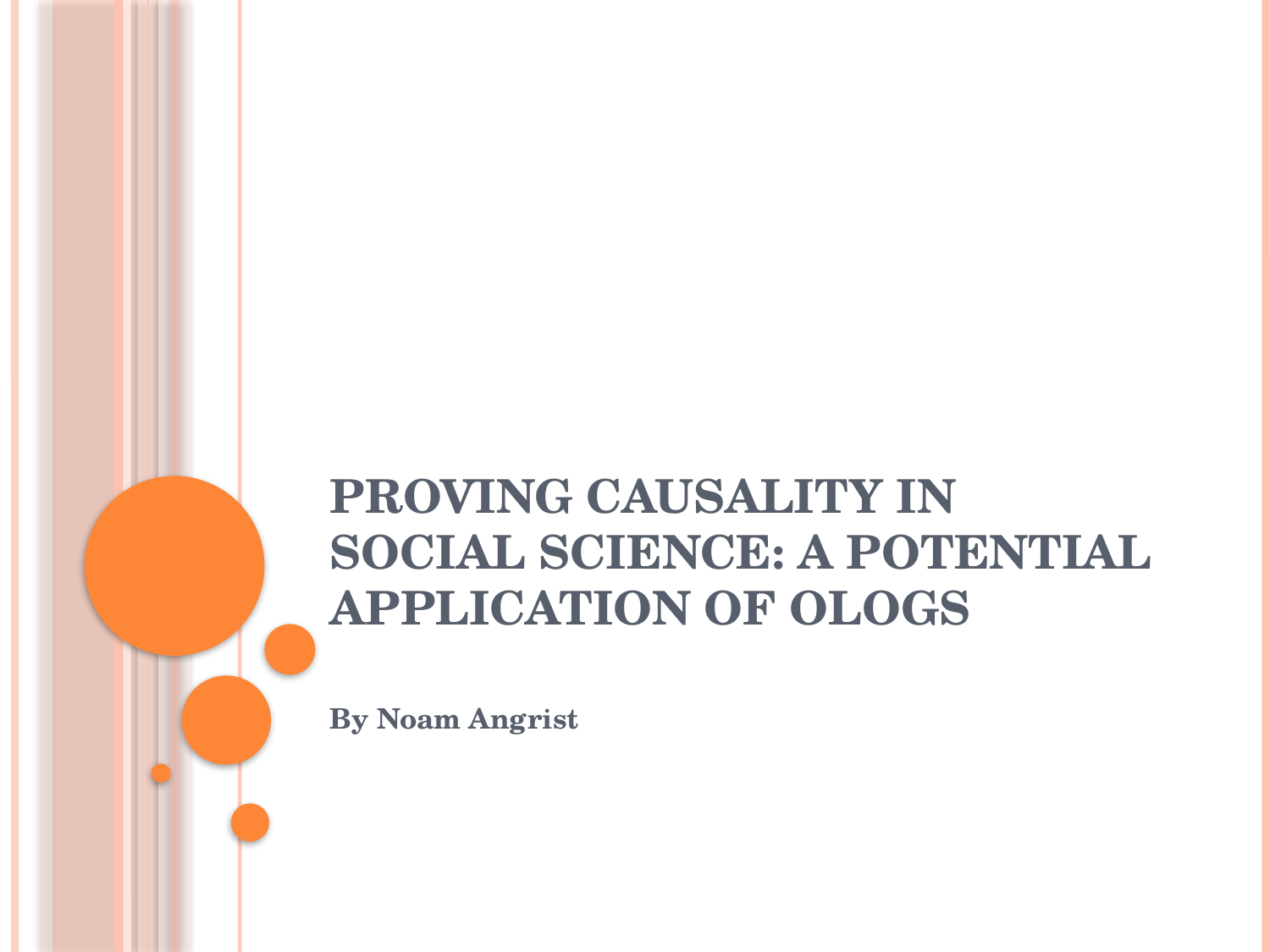

# Proving Causality in Social Science: a potential application of ologs
By Noam Angrist